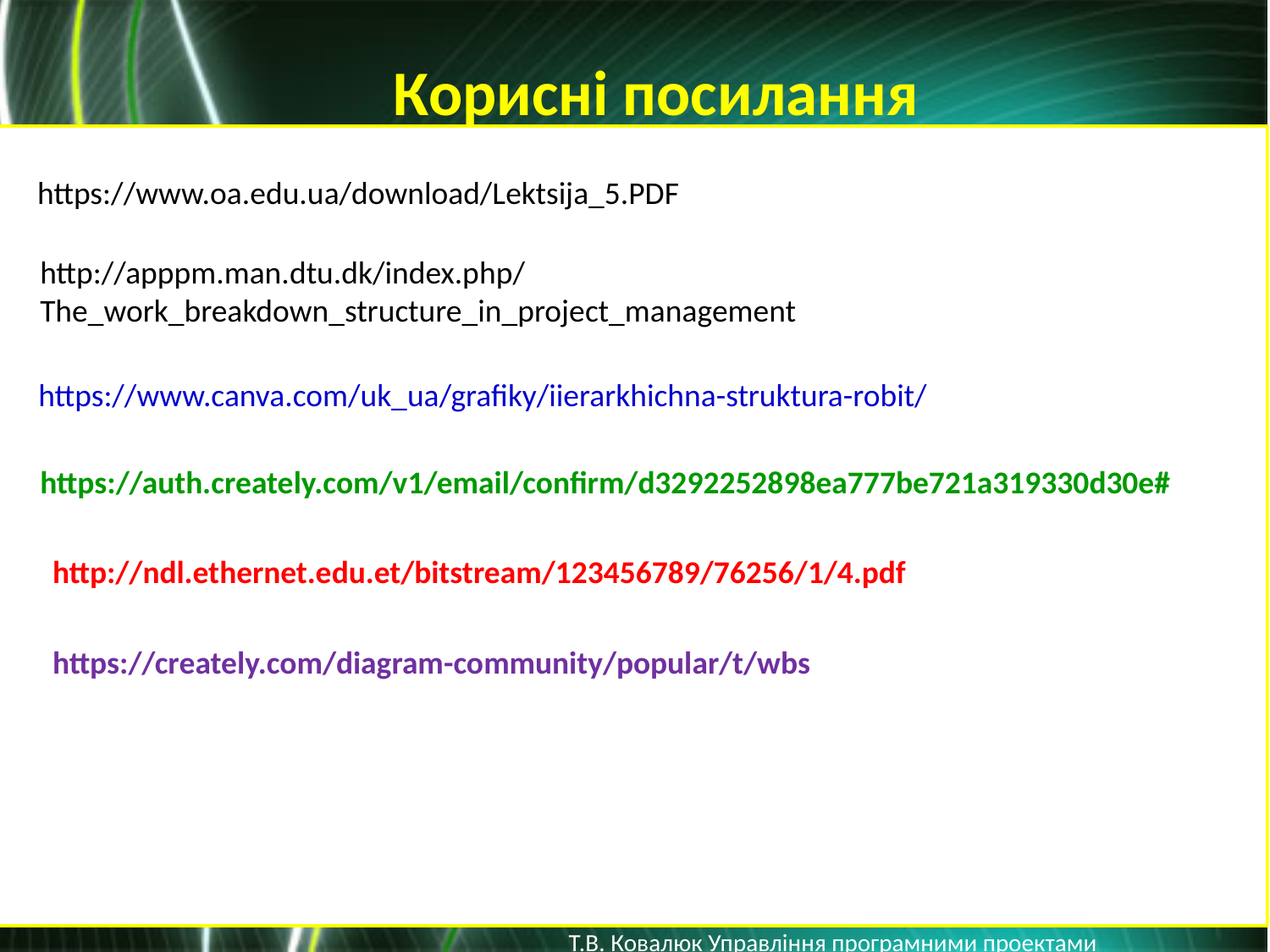

Корисні посилання
https://www.oa.edu.ua/download/Lektsija_5.PDF
http://apppm.man.dtu.dk/index.php/The_work_breakdown_structure_in_project_management
https://www.canva.com/uk_ua/grafiky/iierarkhichna-struktura-robit/
https://auth.creately.com/v1/email/confirm/d3292252898ea777be721a319330d30e#
http://ndl.ethernet.edu.et/bitstream/123456789/76256/1/4.pdf
https://creately.com/diagram-community/popular/t/wbs